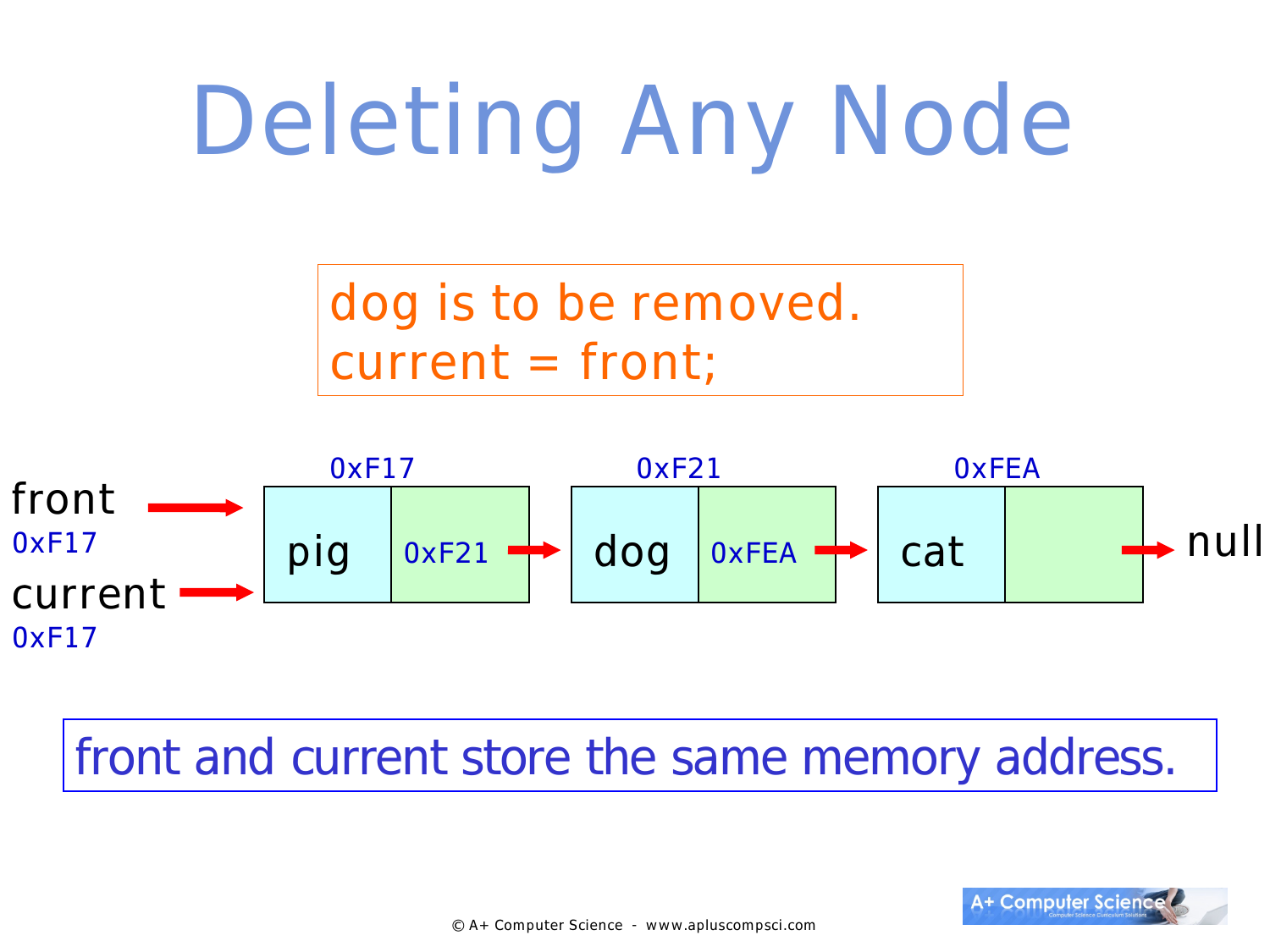

Deleting Any Node
dog is to be removed.
current = front;
0xF17
0xF21
0xFEA
front

null
0xF17
pig
dog
cat
0xF21
0xFEA

current

0xF17
front and current store the same memory address.

© A+ Computer Science  -  www.apluscompsci.com